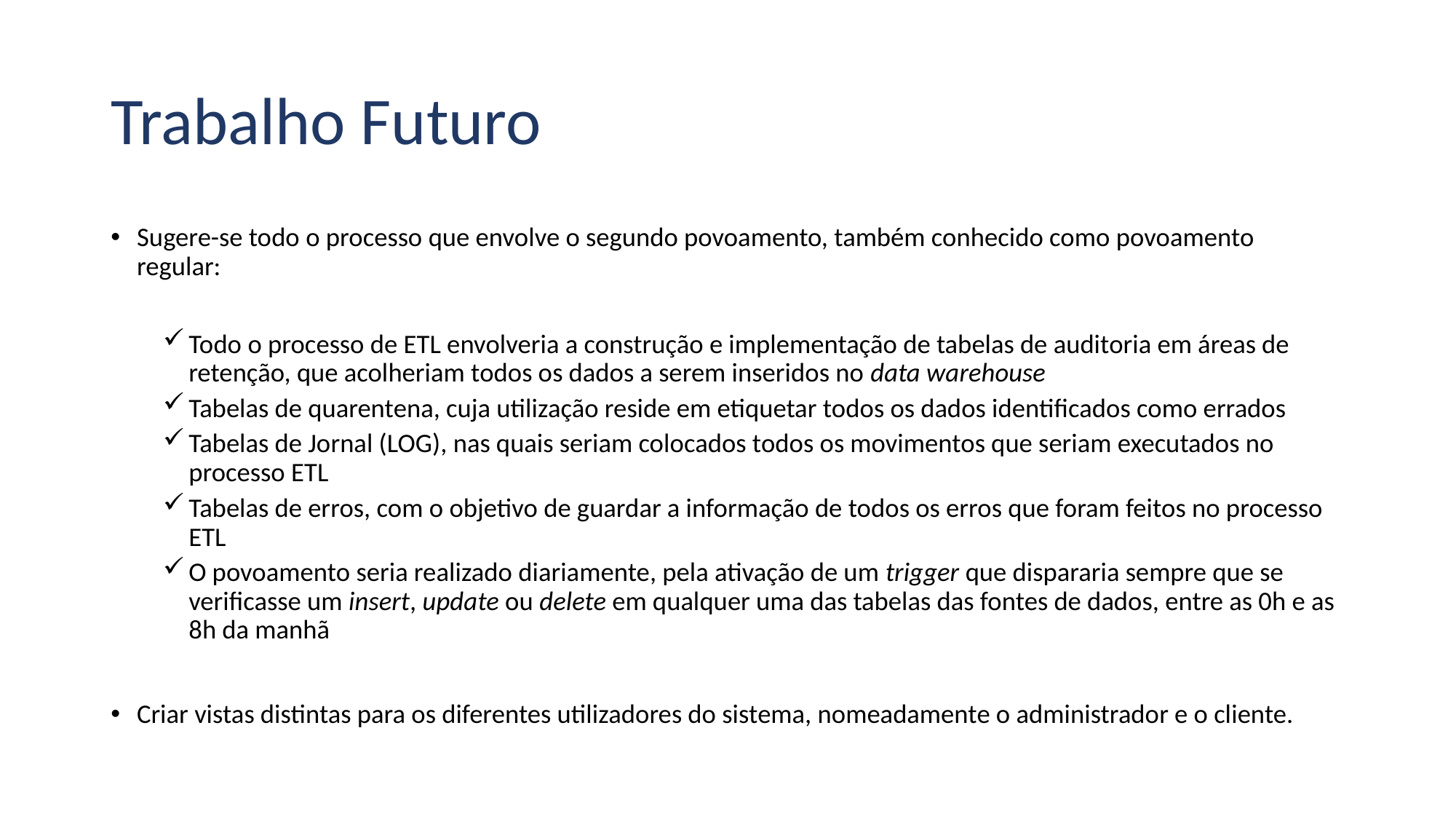

# Trabalho Futuro
Sugere-se todo o processo que envolve o segundo povoamento, também conhecido como povoamento regular:

Todo o processo de ETL envolveria a construção e implementação de tabelas de auditoria em áreas de retenção, que acolheriam todos os dados a serem inseridos no data warehouse
Tabelas de quarentena, cuja utilização reside em etiquetar todos os dados identificados como errados
Tabelas de Jornal (LOG), nas quais seriam colocados todos os movimentos que seriam executados no processo ETL
Tabelas de erros, com o objetivo de guardar a informação de todos os erros que foram feitos no processo ETL
O povoamento seria realizado diariamente, pela ativação de um trigger que dispararia sempre que se verificasse um insert, update ou delete em qualquer uma das tabelas das fontes de dados, entre as 0h e as 8h da manhã

Criar vistas distintas para os diferentes utilizadores do sistema, nomeadamente o administrador e o cliente.